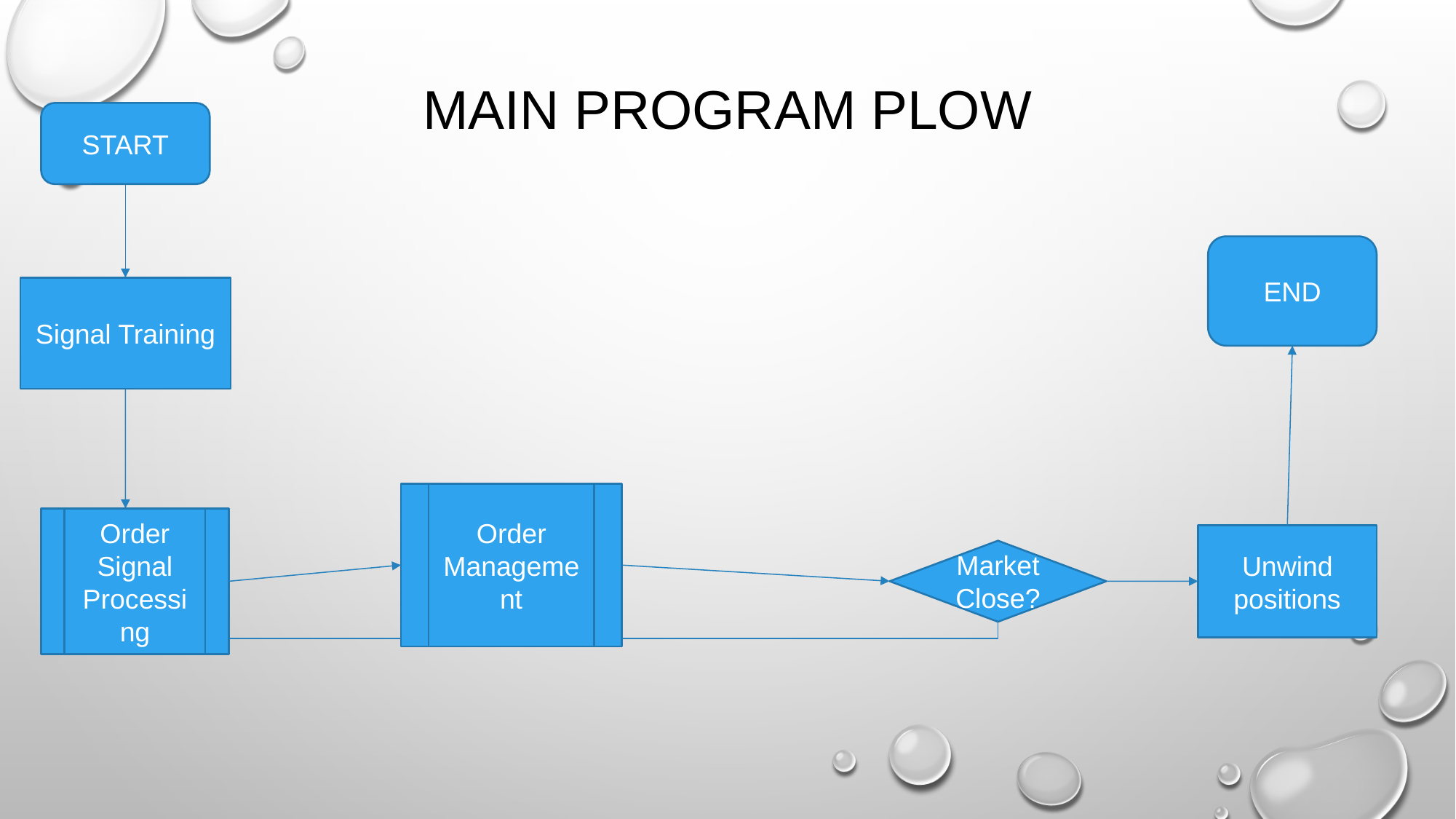

# Main program plow
START
END
Signal Training
Order Management
Order Signal Processing
Unwind positions
Market Close?